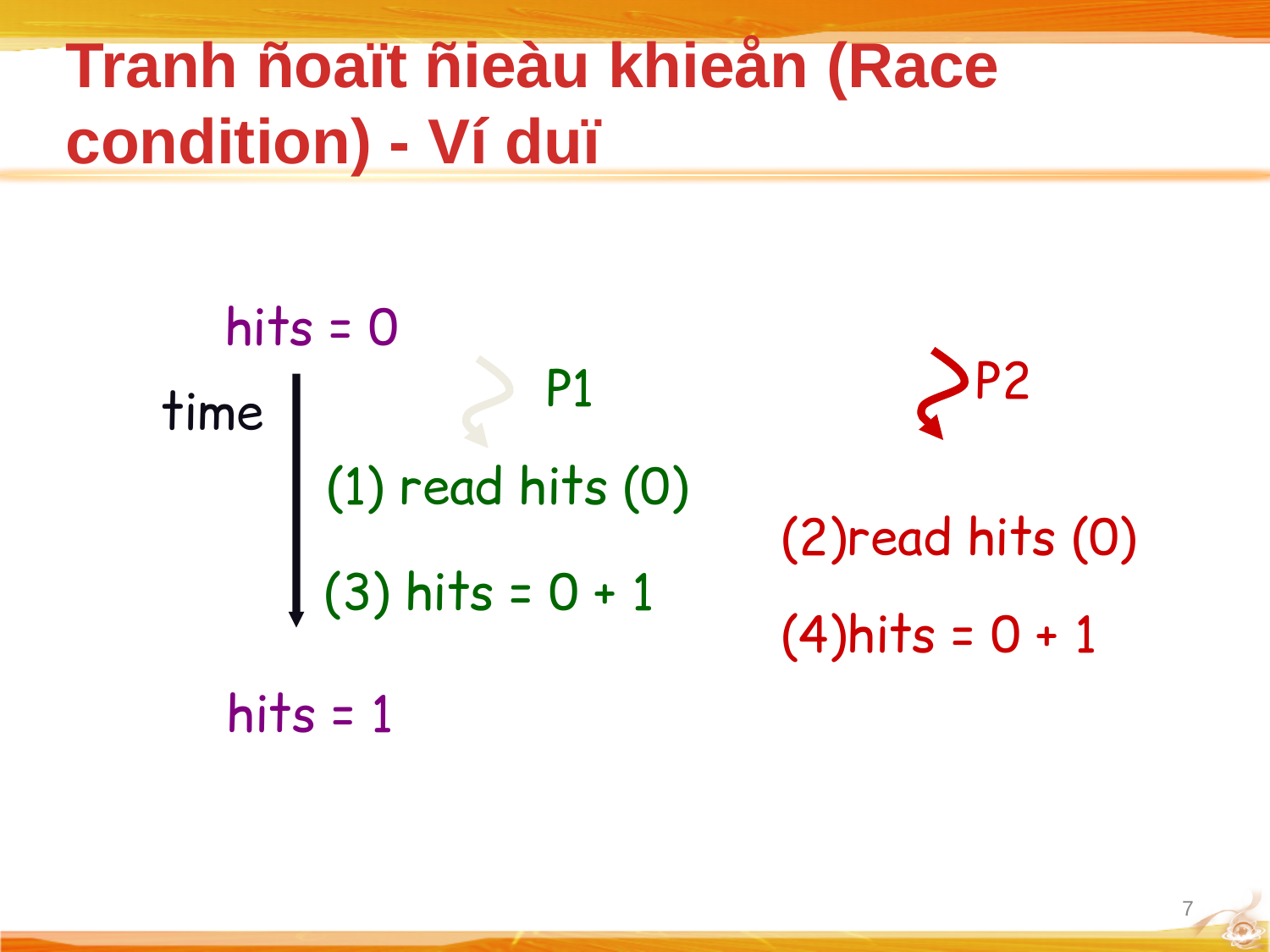

# Tranh ñoaït ñieàu khieån (Race condition) - Ví duï
hits = 0
P2

P1

time

(1) read hits (0)
(2)read hits (0)
(3) hits = 0 + 1
(4)hits = 0 + 1
hits = 1
7